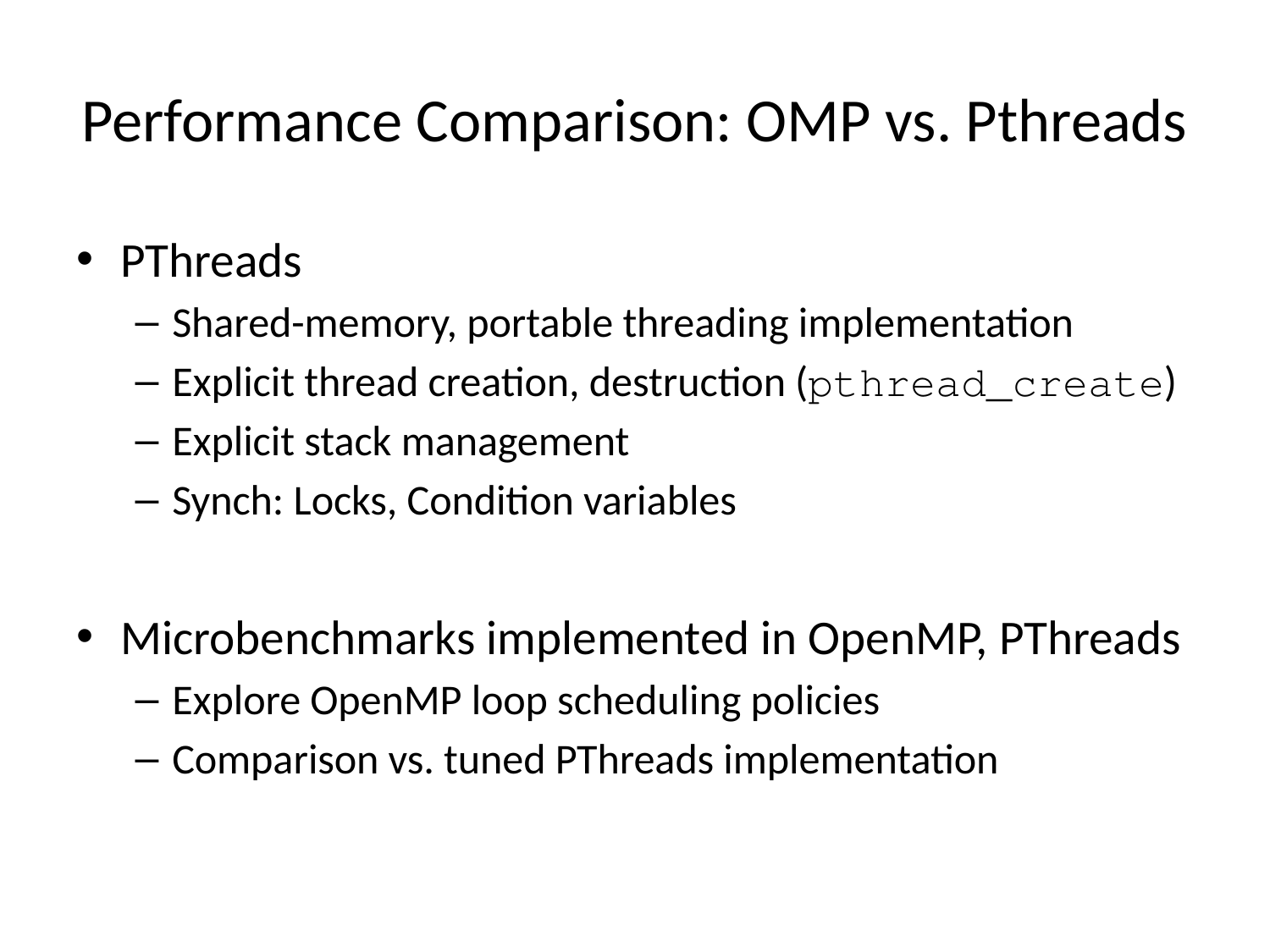

# Performance Comparison: OMP vs. Pthreads
PThreads
Shared-memory, portable threading implementation
Explicit thread creation, destruction (pthread_create)
Explicit stack management
Synch: Locks, Condition variables

Microbenchmarks implemented in OpenMP, PThreads
Explore OpenMP loop scheduling policies
Comparison vs. tuned PThreads implementation